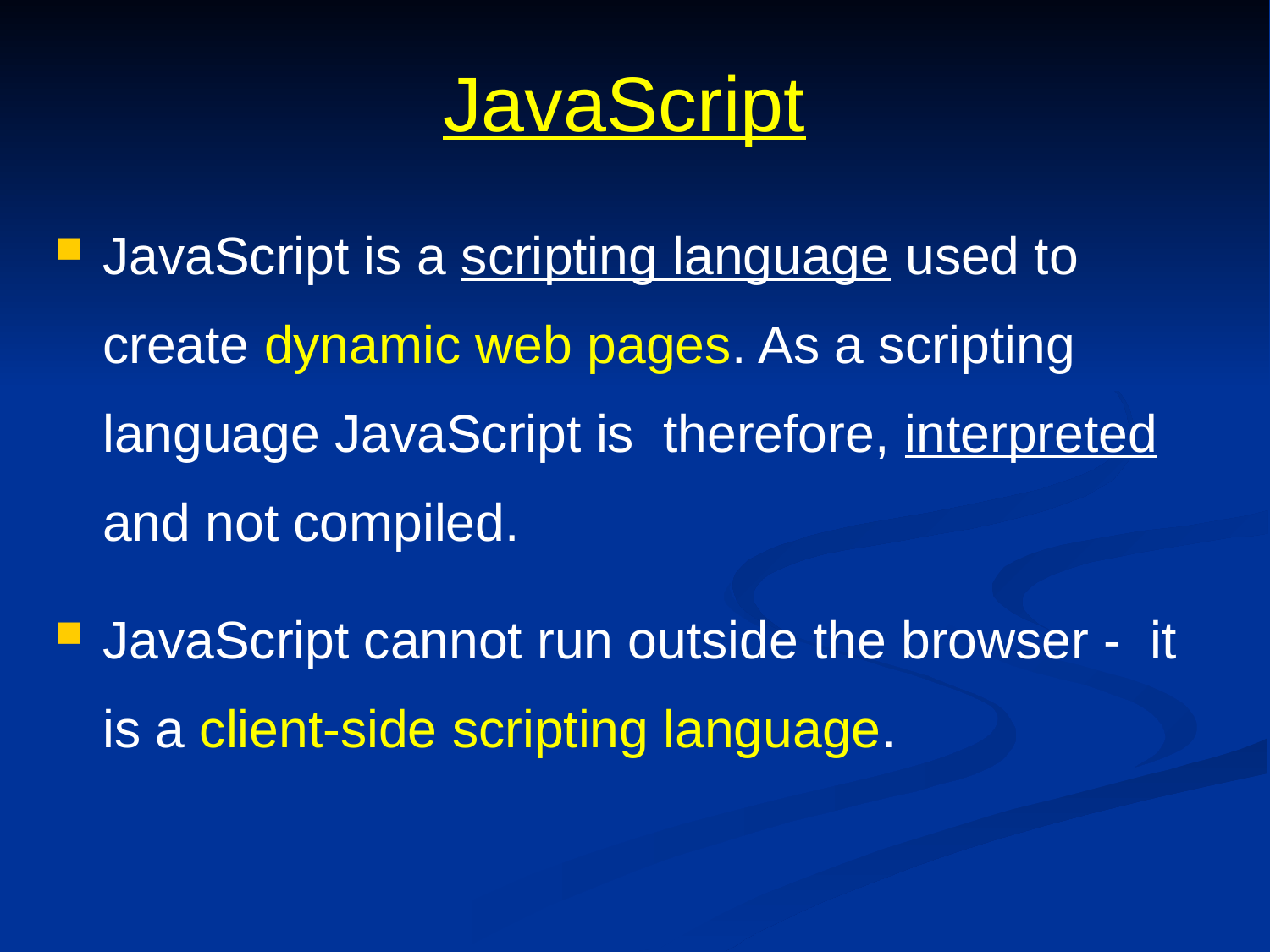

# JavaScript
JavaScript is a scripting language used to create dynamic web pages. As a scripting language JavaScript is  therefore, interpreted and not compiled.
JavaScript cannot run outside the browser -  it is a client-side scripting language.